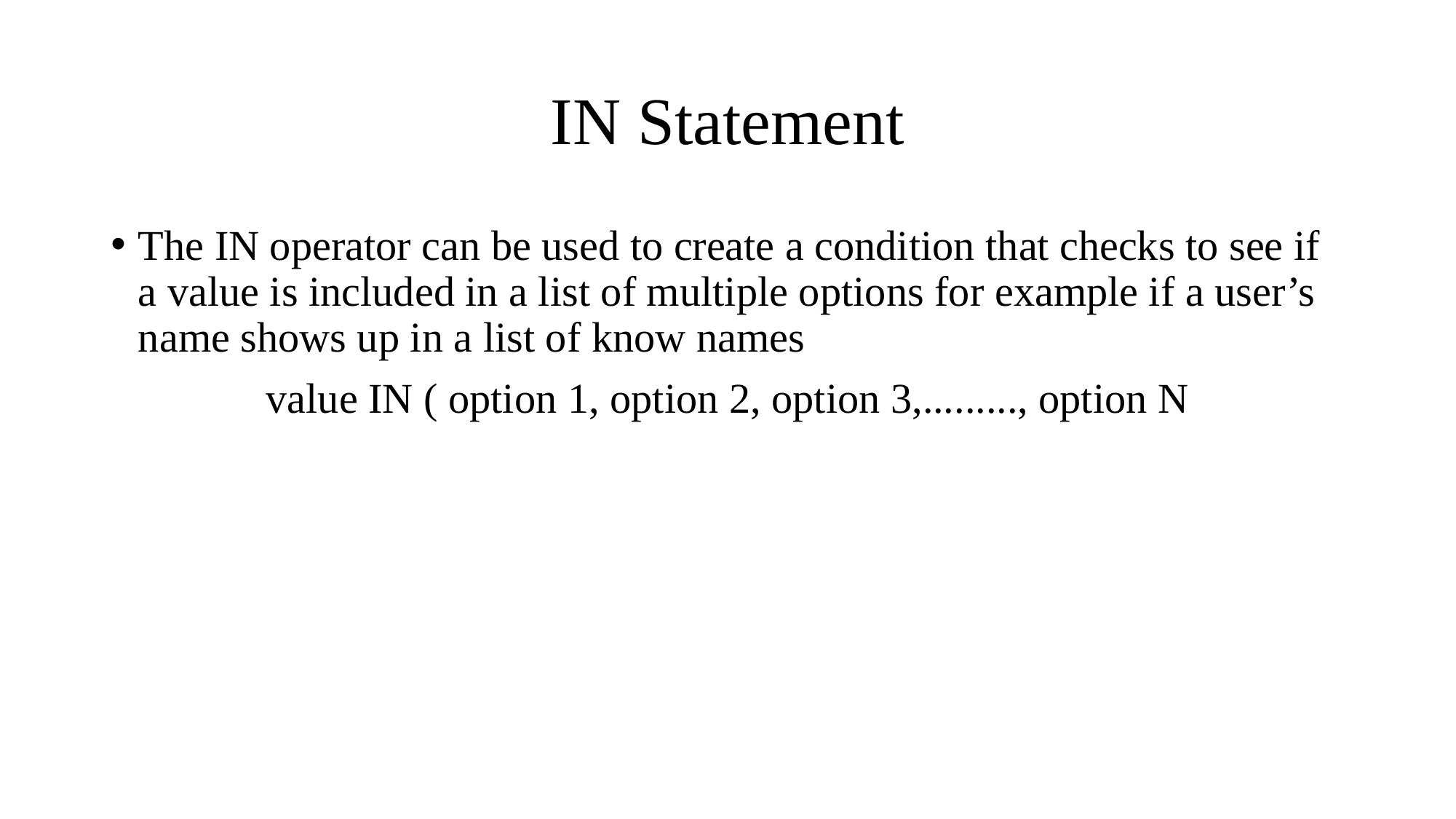

# IN Statement
The IN operator can be used to create a condition that checks to see if a value is included in a list of multiple options for example if a user’s name shows up in a list of know names
value IN ( option 1, option 2, option 3,........., option N